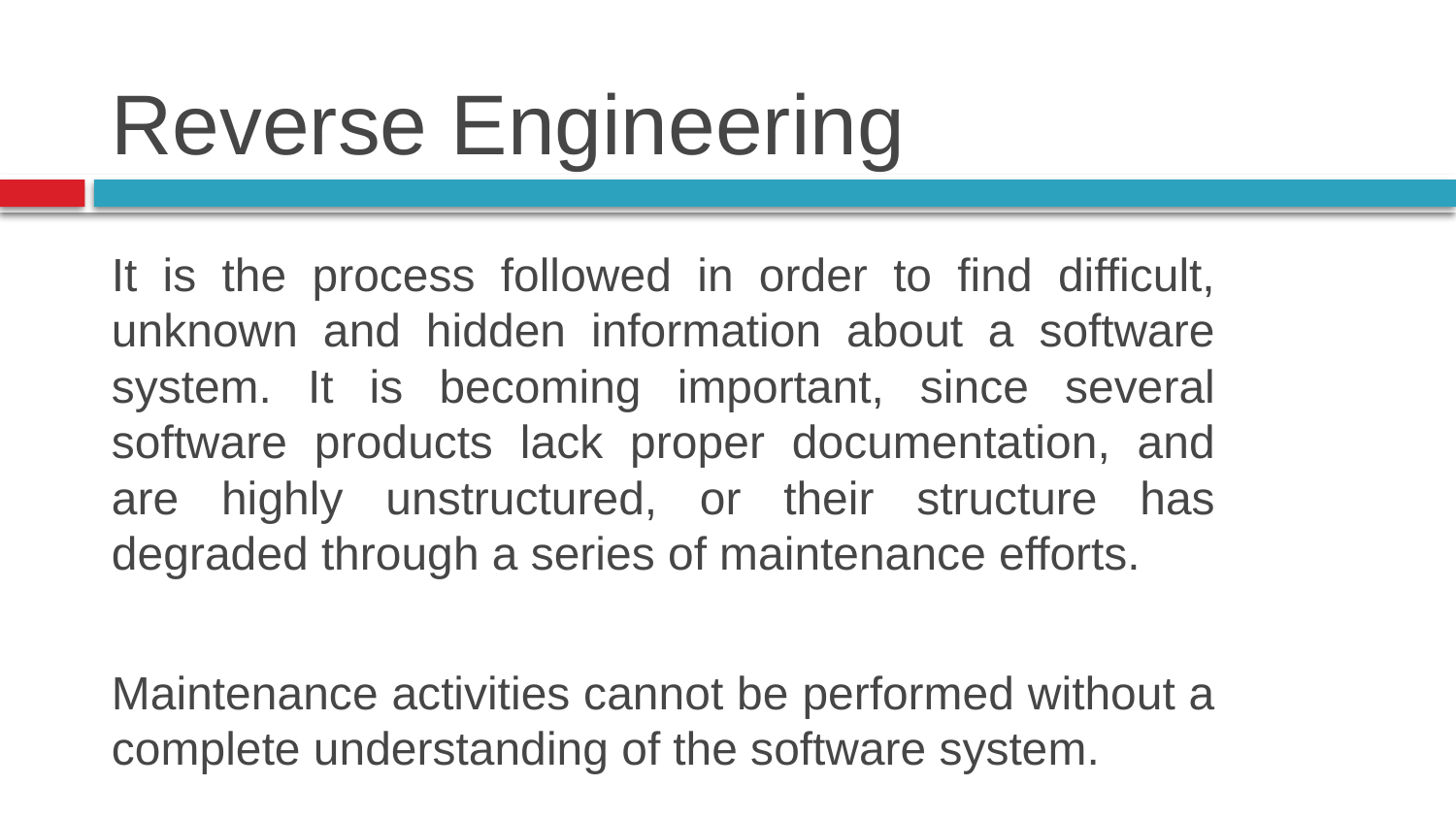

# Reverse Engineering
It is the process followed in order to find difficult, unknown and hidden information about a software system. It is becoming important, since several software products lack proper documentation, and are highly unstructured, or their structure has degraded through a series of maintenance efforts.

Maintenance activities cannot be performed without a complete understanding of the software system.